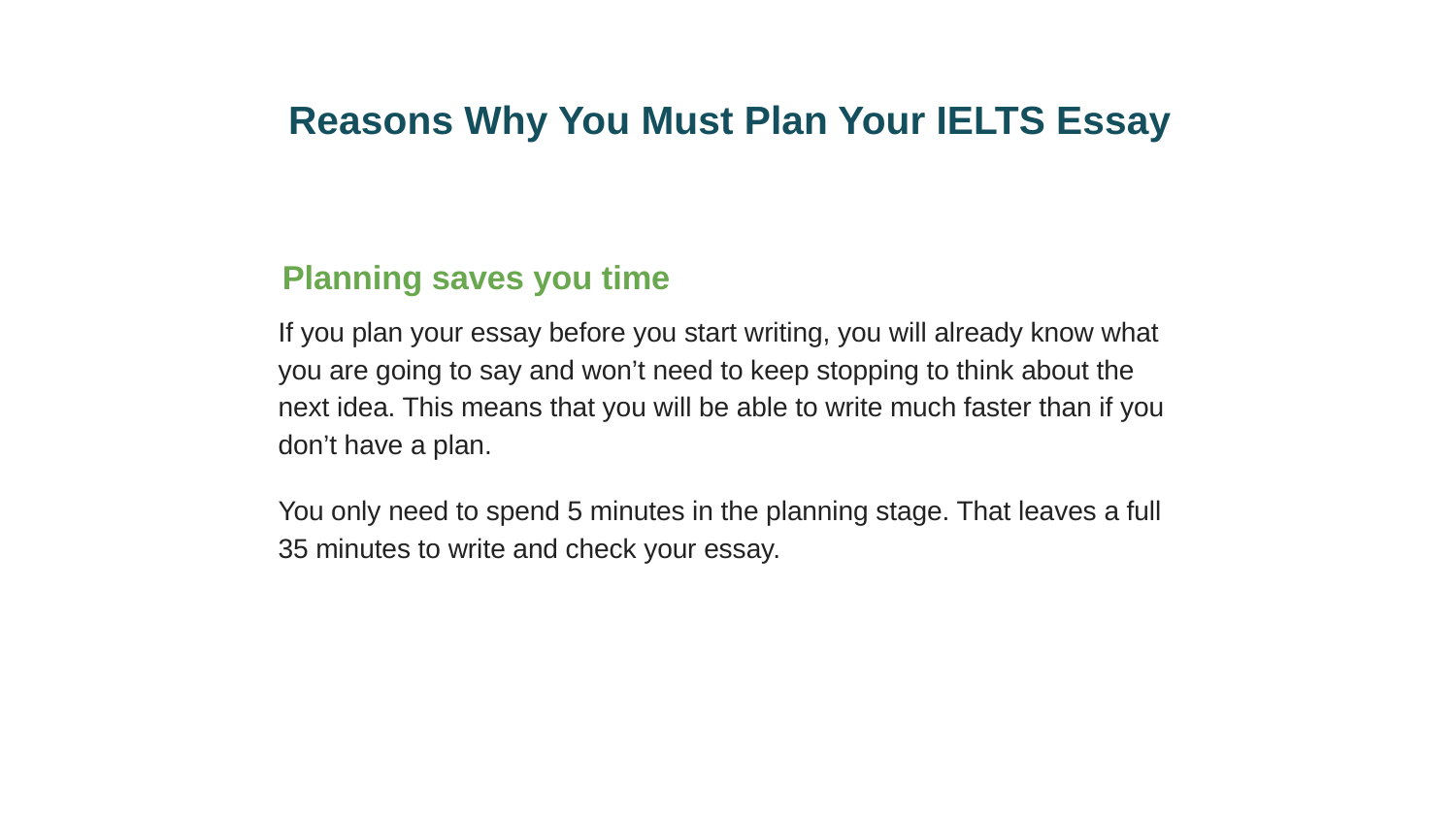

# Reasons Why You Must Plan Your IELTS Essay

Planning saves you time
If you plan your essay before you start writing, you will already know what you are going to say and won’t need to keep stopping to think about the next idea. This means that you will be able to write much faster than if you don’t have a plan.
You only need to spend 5 minutes in the planning stage. That leaves a full 35 minutes to write and check your essay.